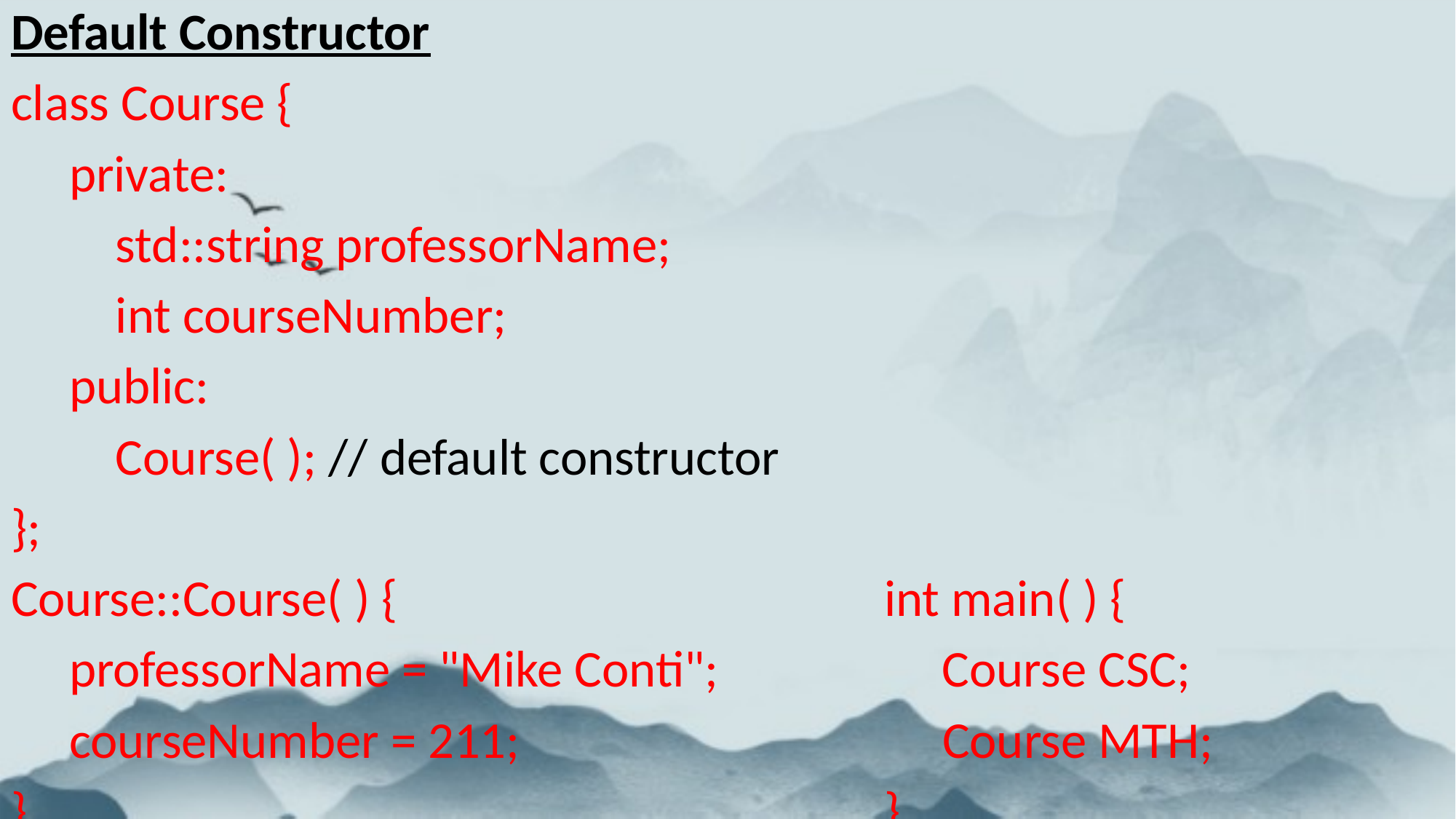

Default Constructor
class Course {
     private:
         std::string professorName;
         int courseNumber;
     public:
         Course( ); // default constructor
};
Course::Course( ) {					int main( ) {
     professorName = "Mike Conti";		     Course CSC;
     courseNumber = 211;				     Course MTH;
}								}